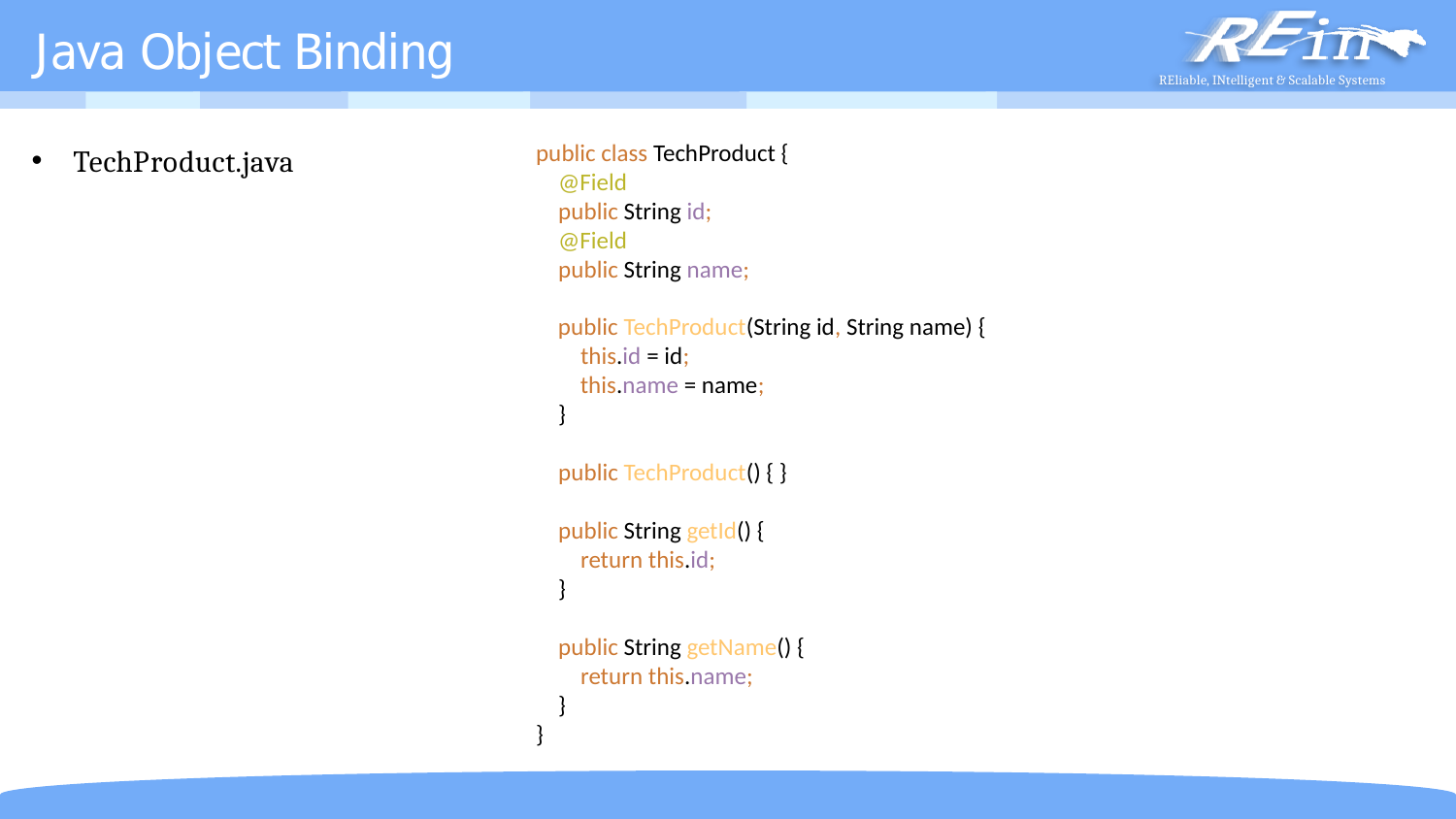

# Java Object Binding
public class TechProduct {
    @Field
    public String id;
    @Field
    public String name;
    public TechProduct(String id, String name) {
        this.id = id;
        this.name = name;
    }
    public TechProduct() { }
    public String getId() {
        return this.id;
    }
    public String getName() {
        return this.name;
    }
}
TechProduct.java
46